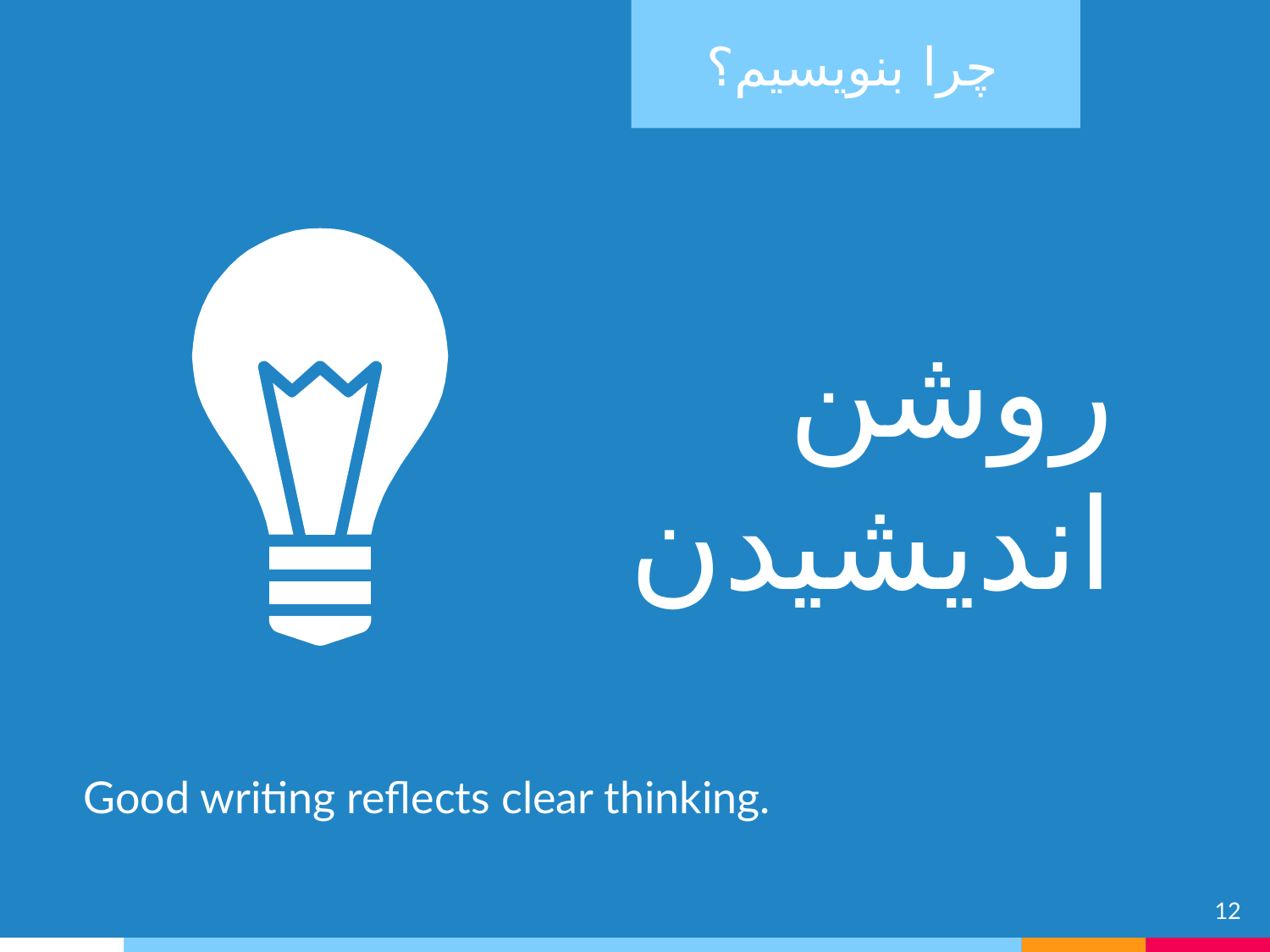

چرا بنویسیم؟
روشن
اندیشیدن

Good writing reflects clear thinking.
12